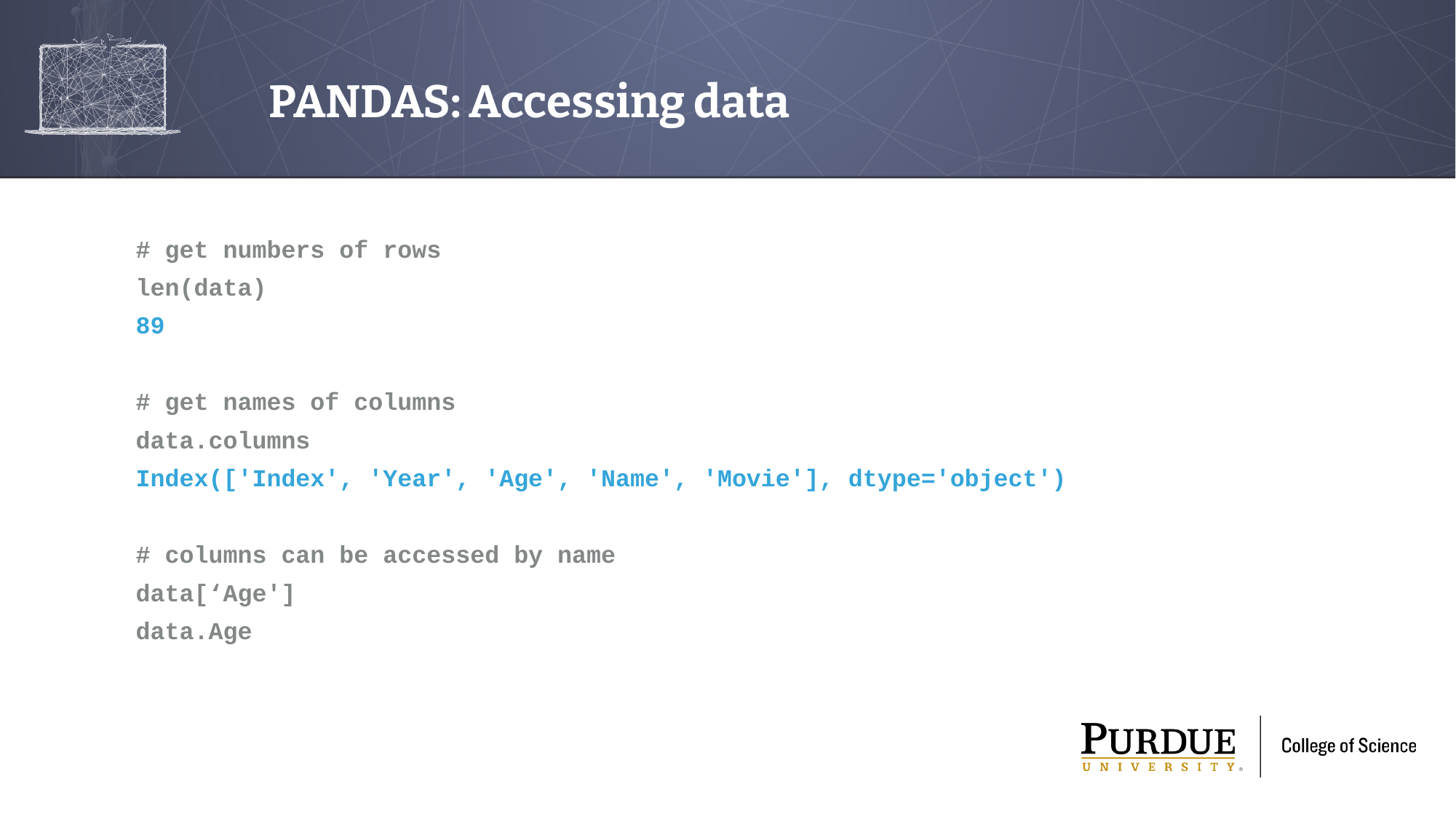

# PANDAS: Accessing data
# get numbers of rows
len(data)
89

# get names of columns
data.columns
Index(['Index', 'Year', 'Age', 'Name', 'Movie'], dtype='object')

# columns can be accessed by name
data[‘Age']
data.Age